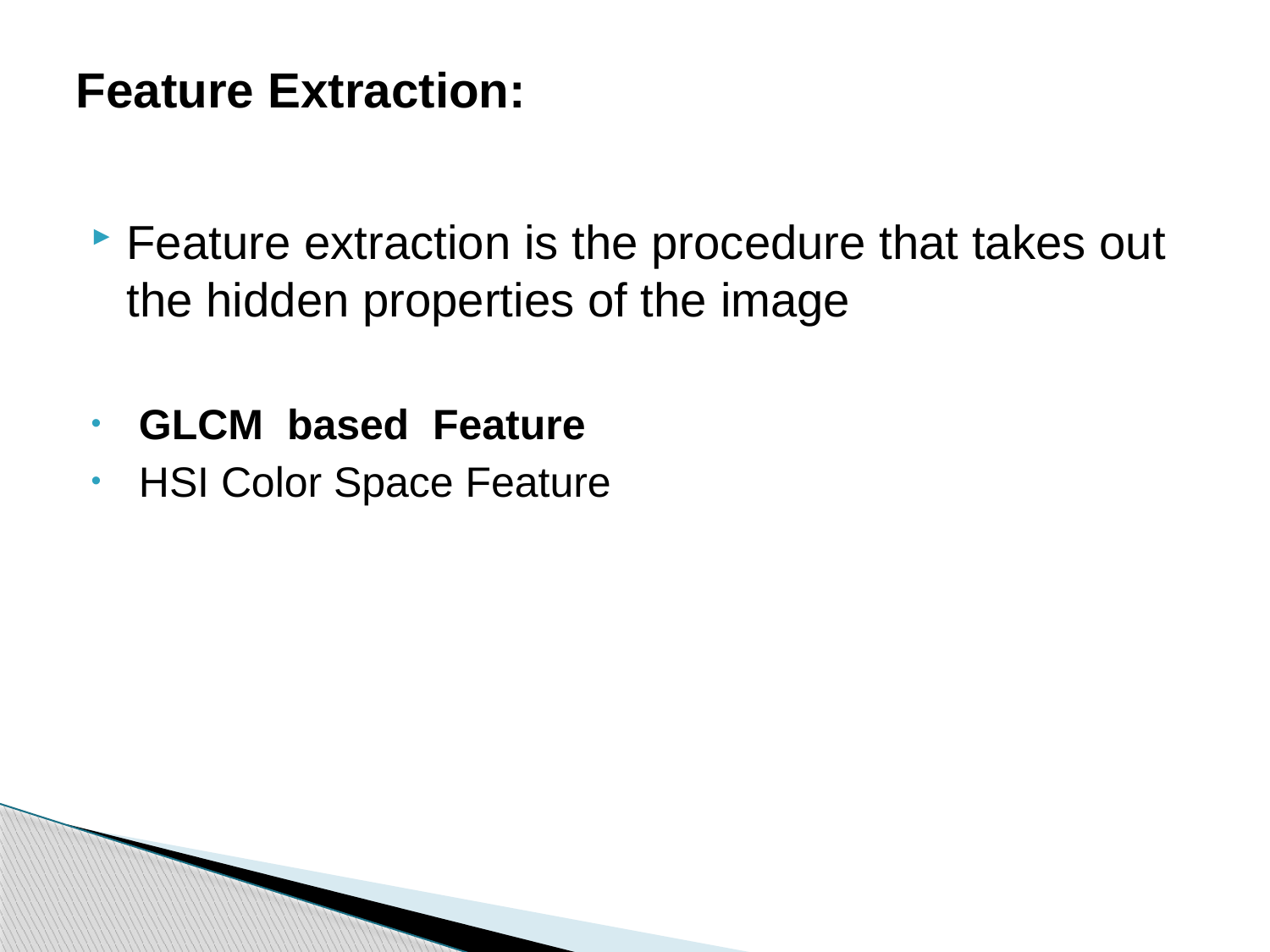

# Feature Extraction:
Feature extraction is the procedure that takes out the hidden properties of the image

GLCM  based  Feature
HSI Color Space Feature